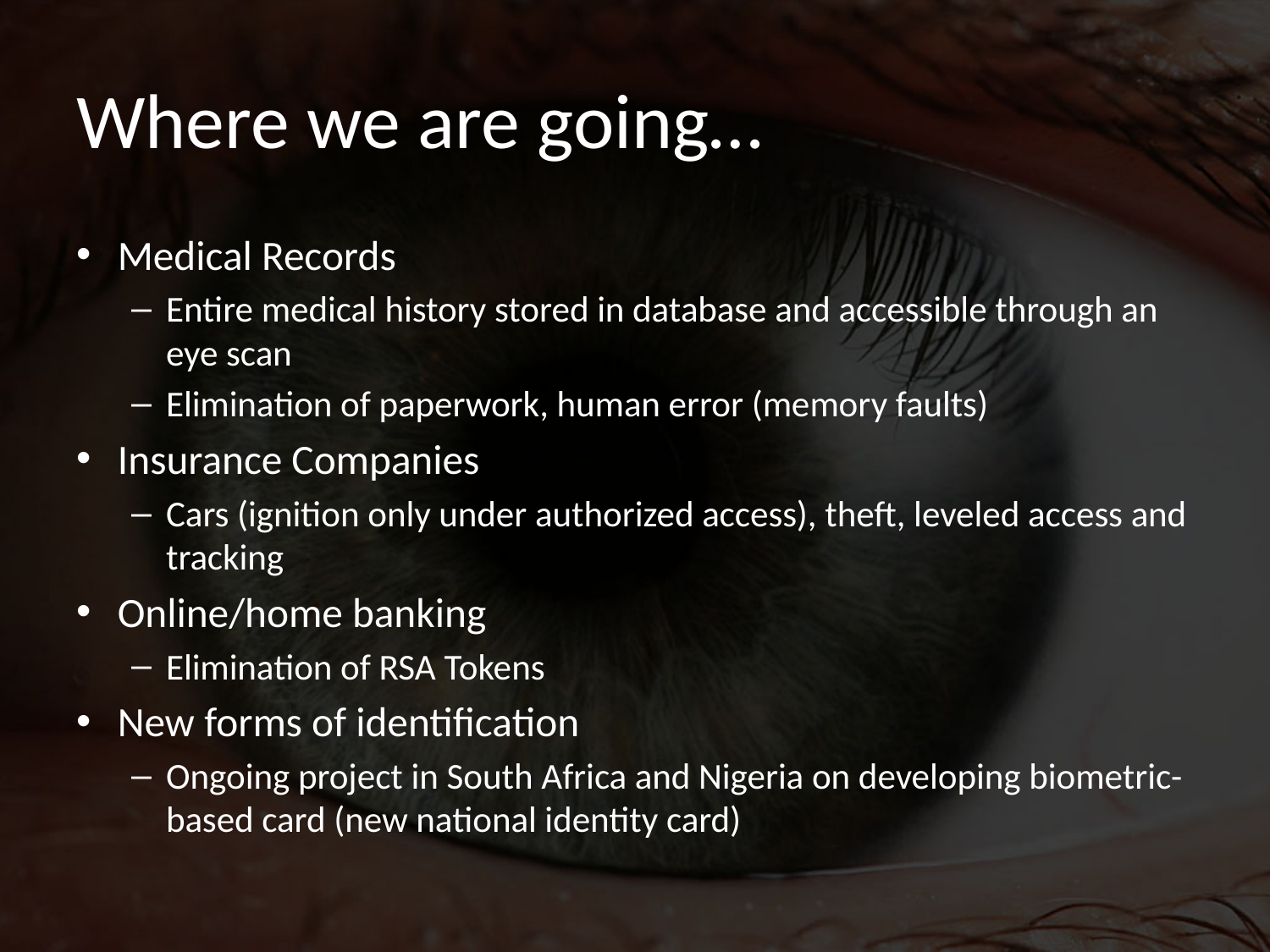

# Where we are going…
Medical Records
Entire medical history stored in database and accessible through an eye scan
Elimination of paperwork, human error (memory faults)
Insurance Companies
Cars (ignition only under authorized access), theft, leveled access and tracking
Online/home banking
Elimination of RSA Tokens
New forms of identification
Ongoing project in South Africa and Nigeria on developing biometric-based card (new national identity card)